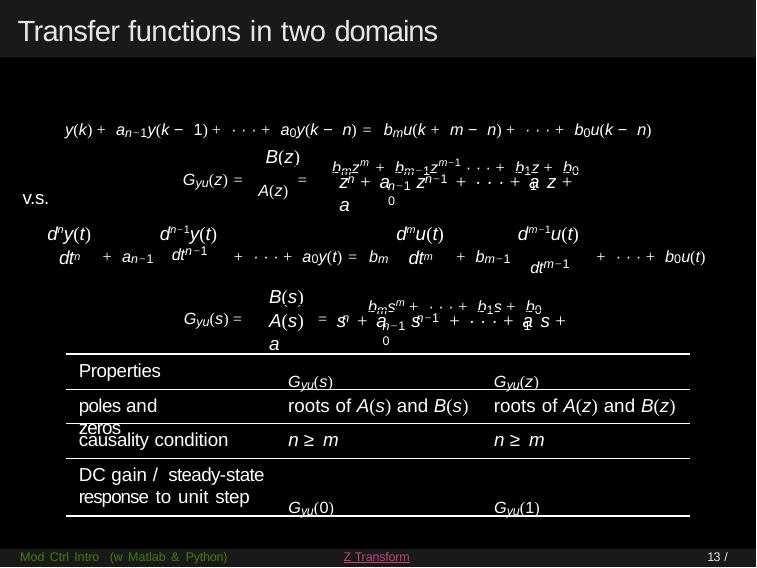

# Transfer functions in two domains
y(k) + an−1y(k − 1) + · · · + a0y(k − n) = bmu(k + m − n) + · · · + b0u(k − n)
B(z)
bmzm + bm−1zm−1 · · · + b1z + b0
        Gyu(z) = A(z) =
z + a	z	+ · · · + a z + a
n	n−1

n−1	1	0
v.s.
dny(t) dtn
dn−1y(t) dtn−1
dmu(t)
dm−1u(t)
+ an−1
+ · · · + a0y(t) = bm
+ bm−1
+ · · · + b0u(t)
dtm−1
dtm

B(s)
bmsm + · · · + b1s + b0
   Gyu(s) =	=
A(s)	s + a	s	+ · · · + a s + a
n
n−1

n−1	1	0

Properties
Gyu(s)
Gyu(z)

poles and zeros
roots of A(s) and B(s)
roots of A(z) and B(z)

causality condition
n ≥ m
n ≥ m

DC gain / steady-state response to unit step
Gyu(0)
Gyu(1)

Mod Ctrl Intro (w Matlab & Python)
Z Transform
13 / 19